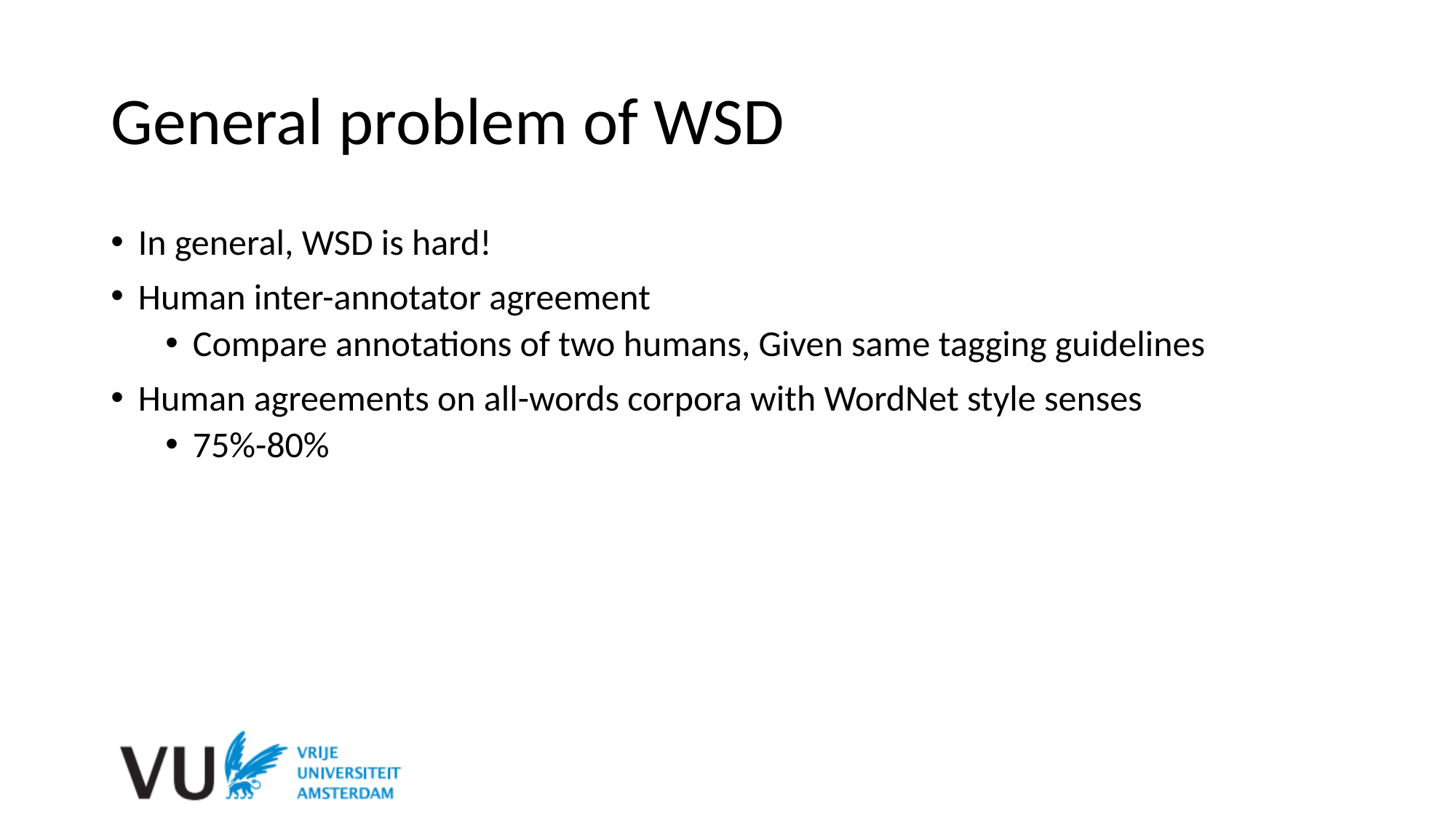

# General problem of WSD
In general, WSD is hard!
Human inter-annotator agreement
Compare annotations of two humans, Given same tagging guidelines
Human agreements on all-words corpora with WordNet style senses
75%-80%